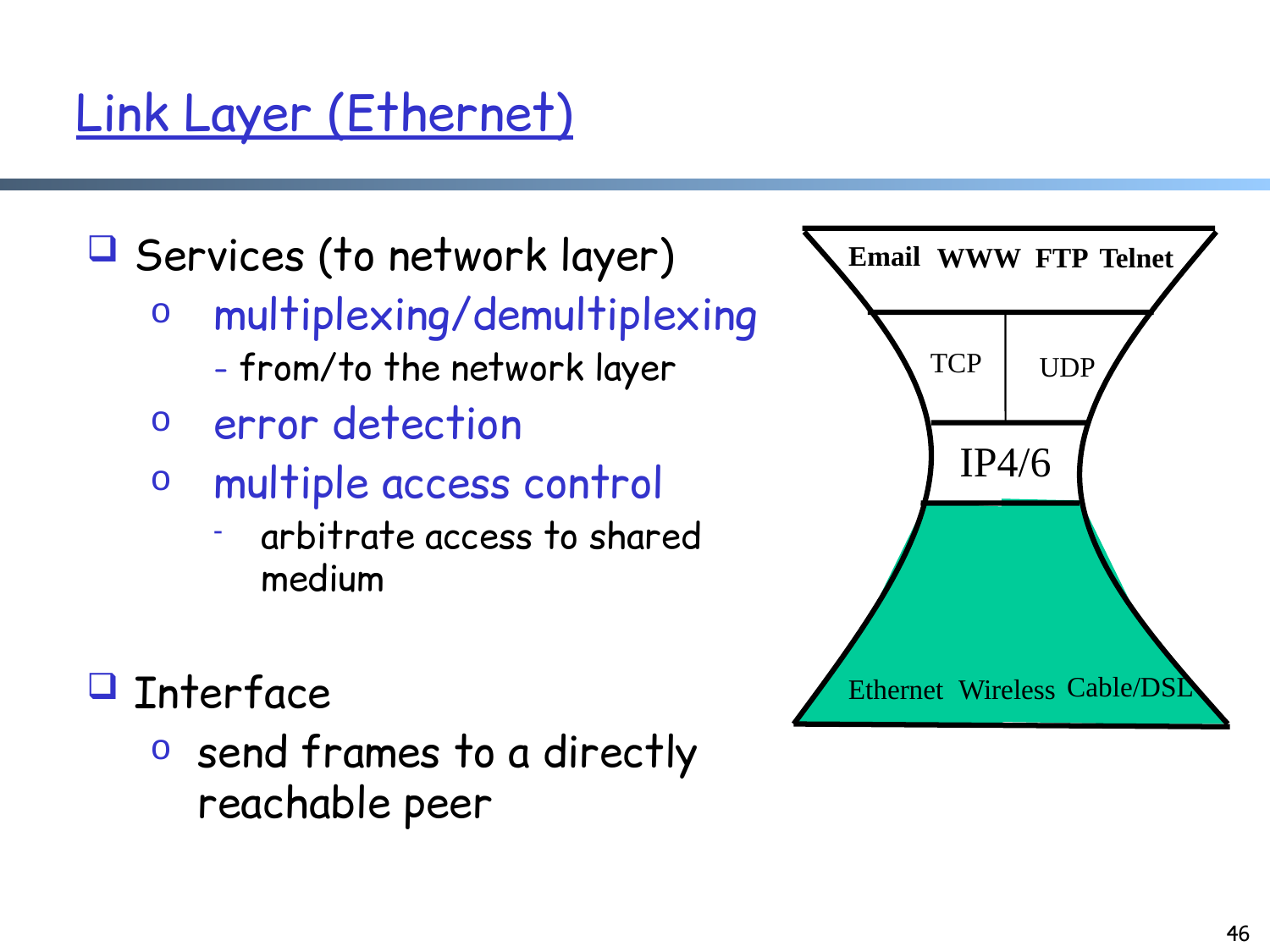

Link Layer (Ethernet)
Services (to network layer)
multiplexing/demultiplexing
- from/to the network layer
error detection
multiple access control
arbitrate access to shared medium

Interface
send frames to a directly reachable peer

Email
WWW
FTP
Telnet

TCP
UDP

IP4/6

Cable/DSL
Ethernet
Wireless

46